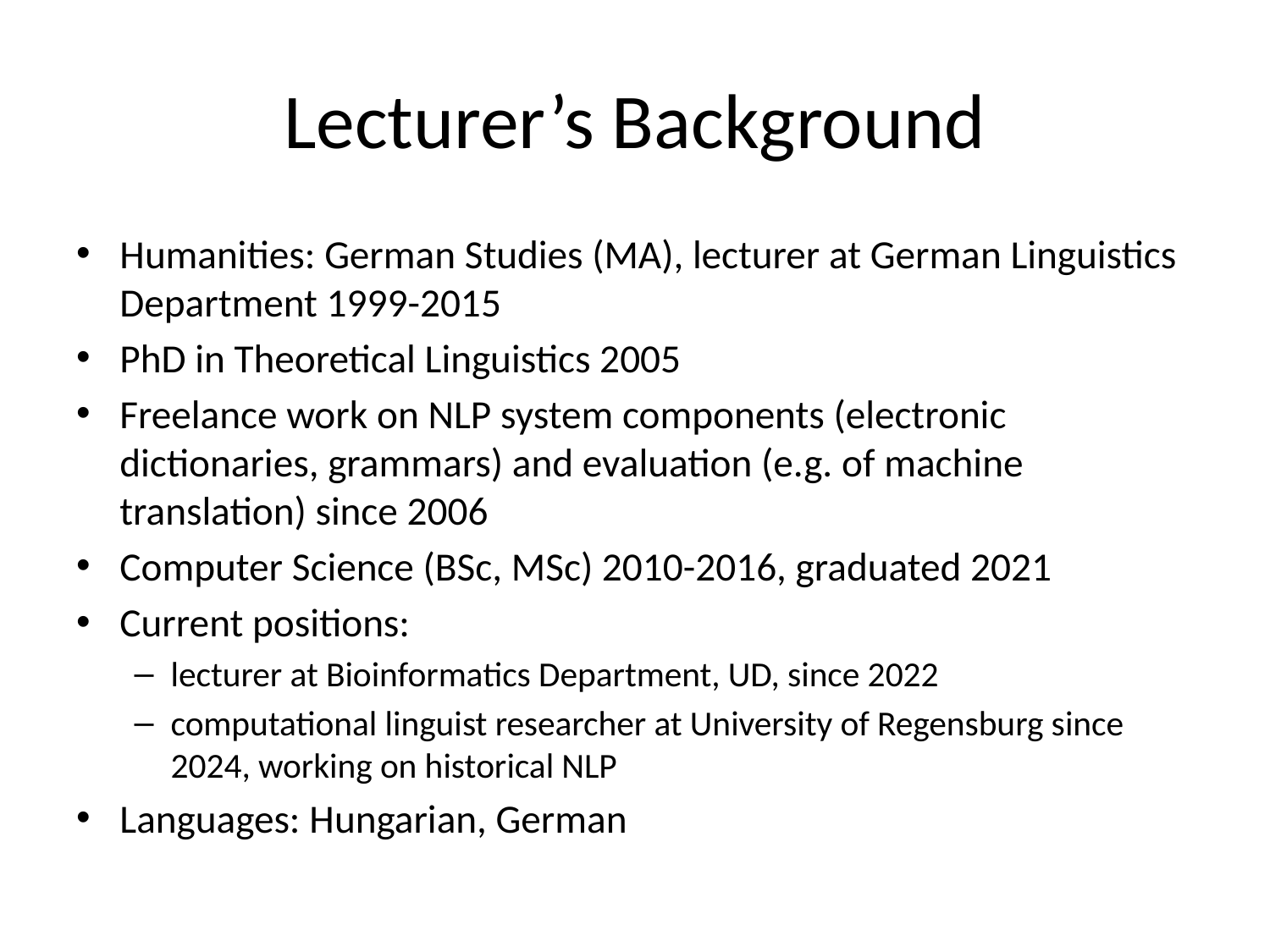

# Lecturer’s Background
Humanities: German Studies (MA), lecturer at German Linguistics Department 1999-2015
PhD in Theoretical Linguistics 2005
Freelance work on NLP system components (electronic dictionaries, grammars) and evaluation (e.g. of machine translation) since 2006
Computer Science (BSc, MSc) 2010-2016, graduated 2021
Current positions:
lecturer at Bioinformatics Department, UD, since 2022
computational linguist researcher at University of Regensburg since 2024, working on historical NLP
Languages: Hungarian, German